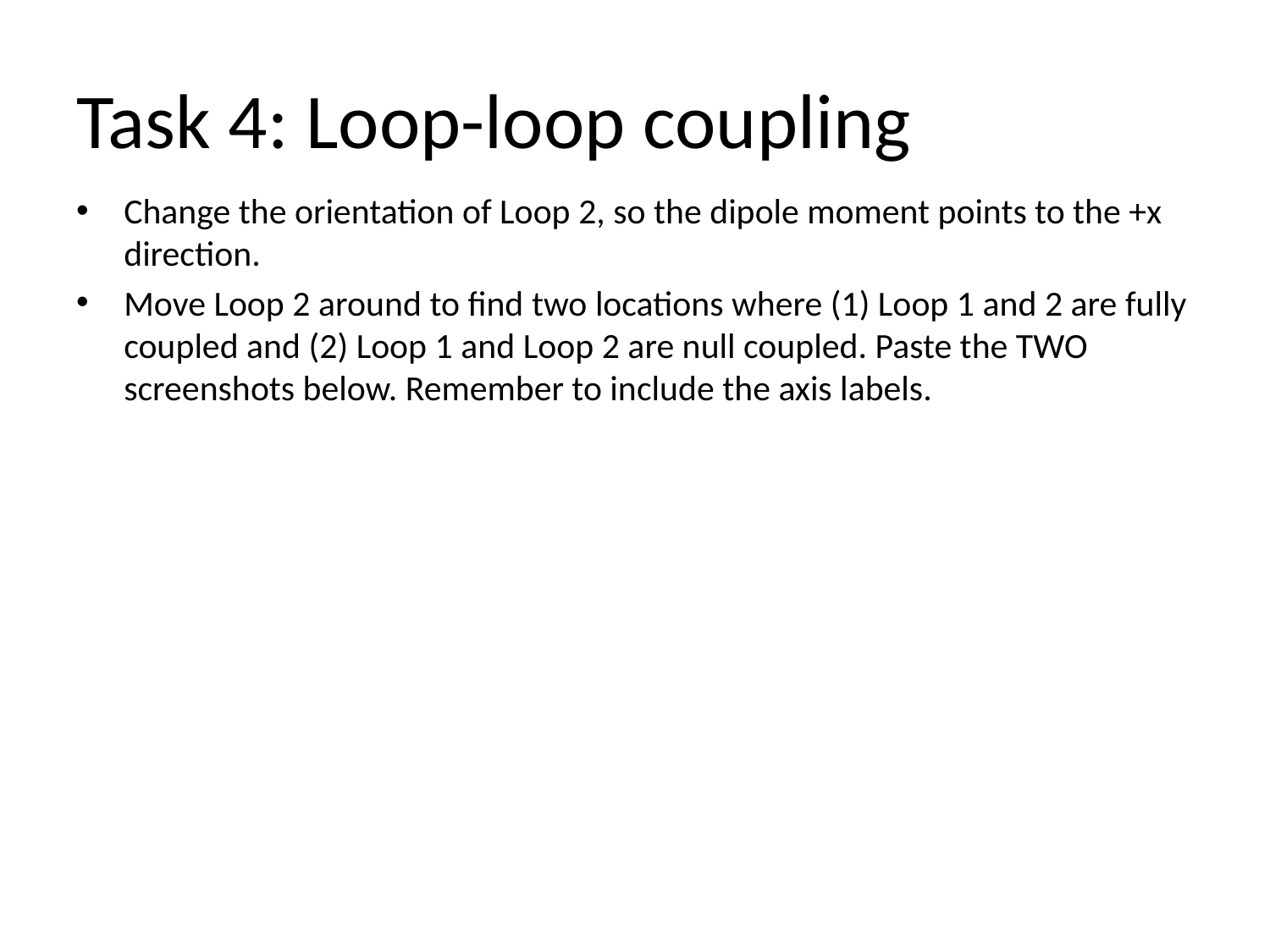

# Task 4: Loop-loop coupling
Change the orientation of Loop 2, so the dipole moment points to the +x direction.
Move Loop 2 around to find two locations where (1) Loop 1 and 2 are fully coupled and (2) Loop 1 and Loop 2 are null coupled. Paste the TWO screenshots below. Remember to include the axis labels.